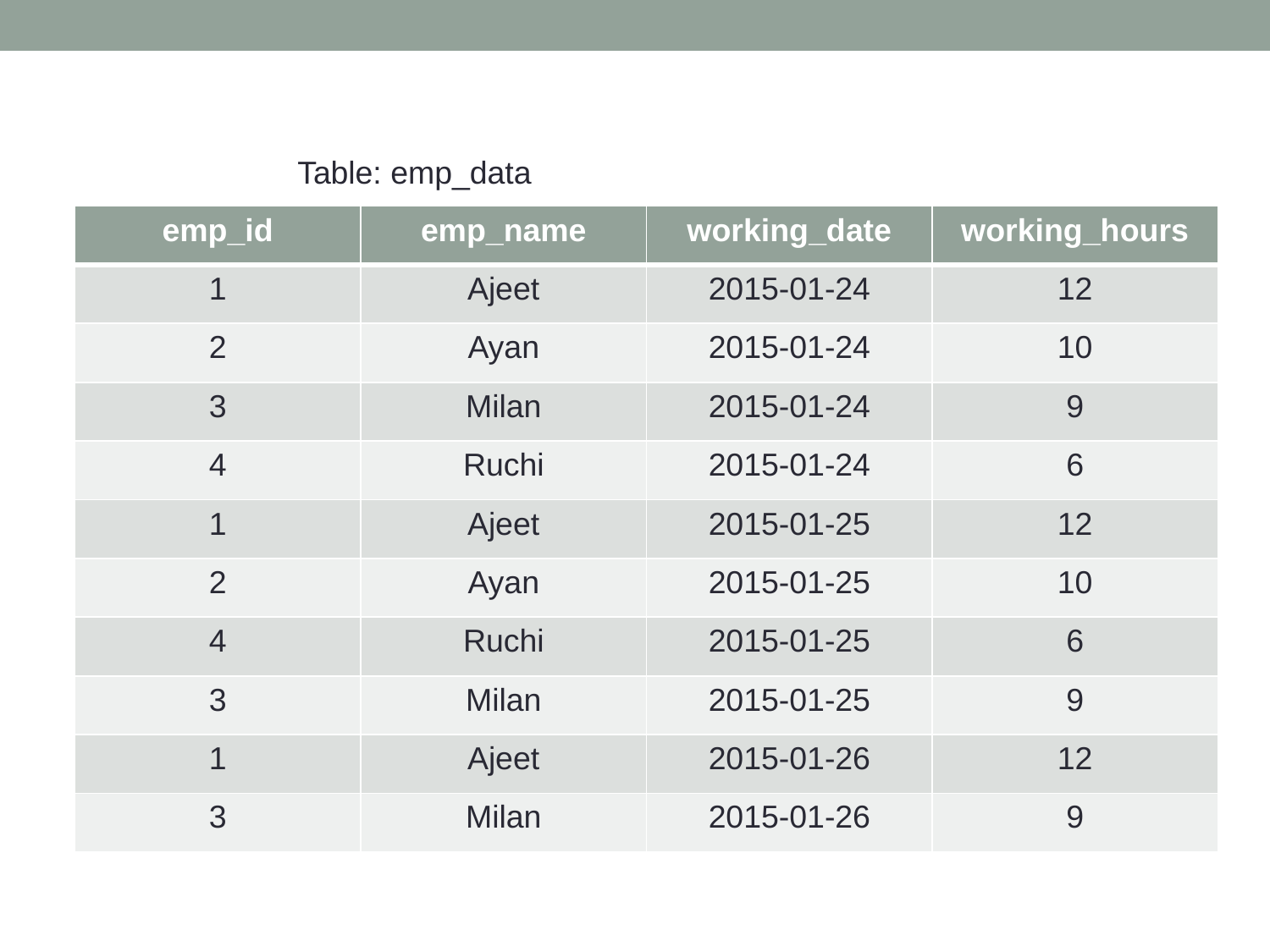

Table: emp_data
| emp\_id | emp\_name | working\_date | working\_hours |
| --- | --- | --- | --- |
| 1 | Ajeet | 2015-01-24 | 12 |
| 2 | Ayan | 2015-01-24 | 10 |
| 3 | Milan | 2015-01-24 | 9 |
| 4 | Ruchi | 2015-01-24 | 6 |
| 1 | Ajeet | 2015-01-25 | 12 |
| 2 | Ayan | 2015-01-25 | 10 |
| 4 | Ruchi | 2015-01-25 | 6 |
| 3 | Milan | 2015-01-25 | 9 |
| 1 | Ajeet | 2015-01-26 | 12 |
| 3 | Milan | 2015-01-26 | 9 |